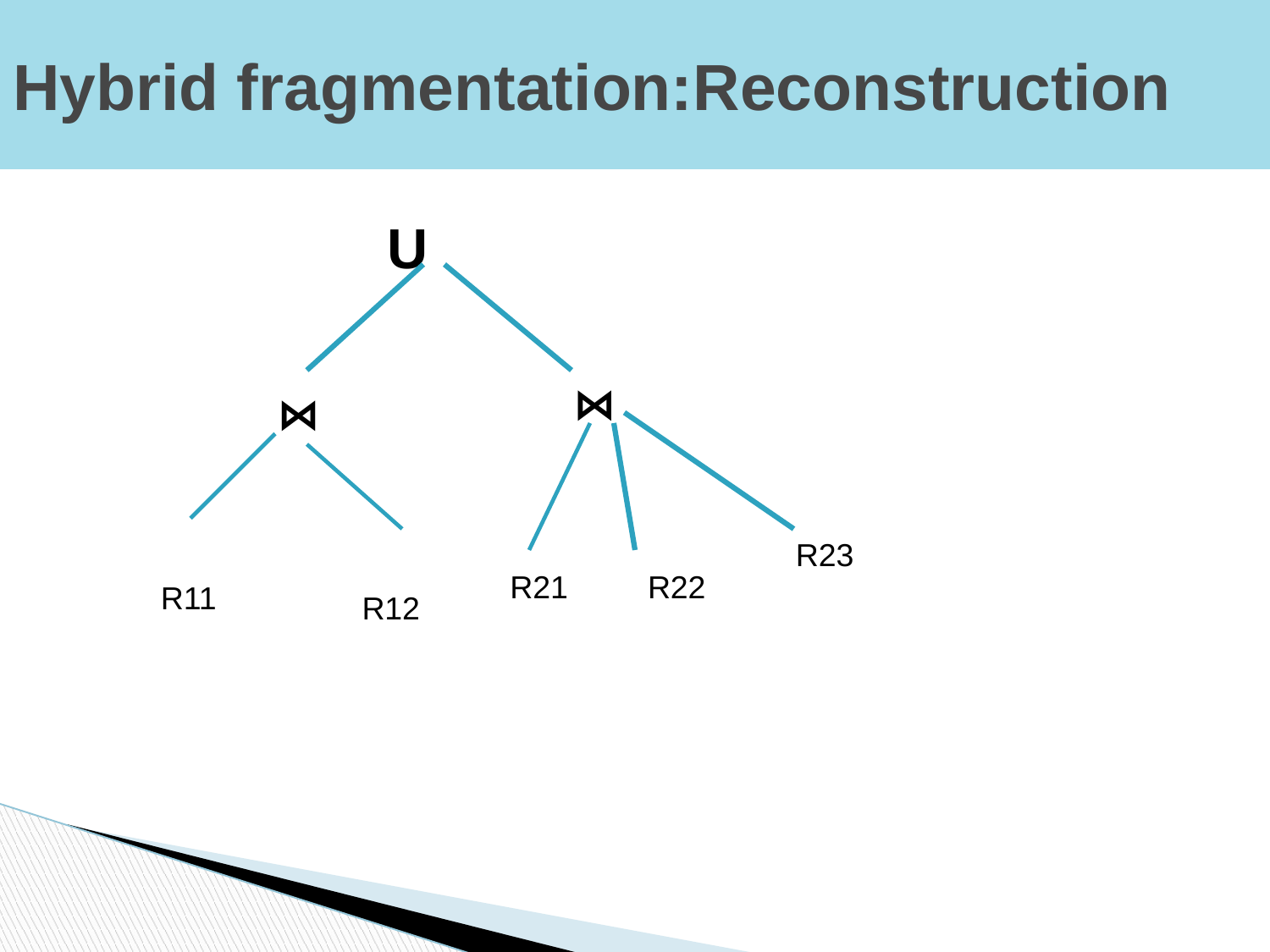

# Hybrid fragmentation:Reconstruction
                      U
⋈
⋈
R23
R21
R22
R11
R12